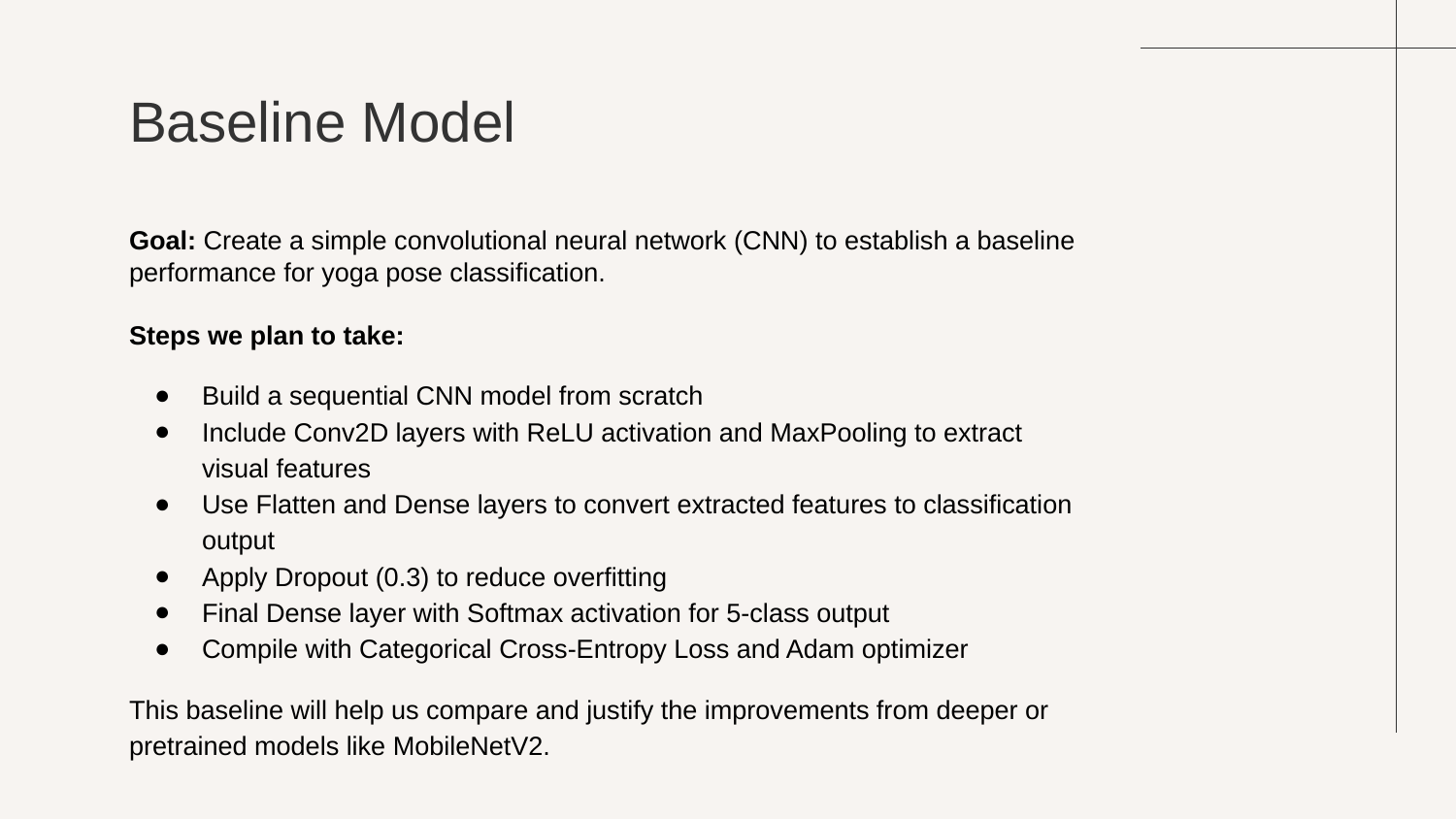

# Baseline Model
Goal: Create a simple convolutional neural network (CNN) to establish a baseline performance for yoga pose classification.

Steps we plan to take:
Build a sequential CNN model from scratch
Include Conv2D layers with ReLU activation and MaxPooling to extract visual features
Use Flatten and Dense layers to convert extracted features to classification output
Apply Dropout (0.3) to reduce overfitting
Final Dense layer with Softmax activation for 5-class output
Compile with Categorical Cross-Entropy Loss and Adam optimizer
This baseline will help us compare and justify the improvements from deeper or pretrained models like MobileNetV2.